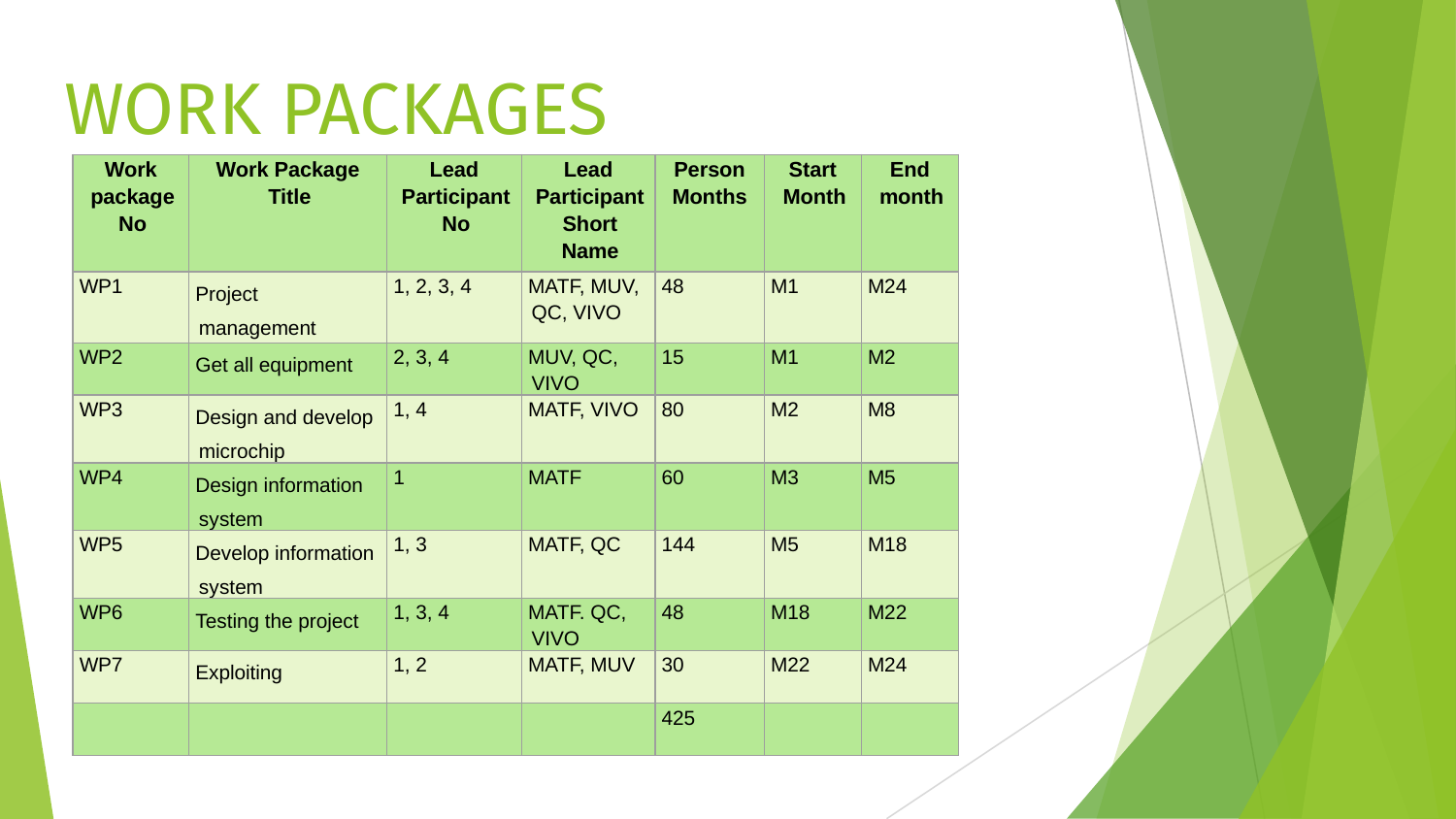

# WORK PACKAGES
| Work package No | Work Package Title | Lead Participant No | Lead Participant Short Name | Person Months | Start Month | End month |
| --- | --- | --- | --- | --- | --- | --- |
| WP1 | Project management | 1, 2, 3, 4 | MATF, MUV, QC, VIVO | 48 | M1 | M24 |
| WP2 | Get all equipment | 2, 3, 4 | MUV, QC, VIVO | 15 | M1 | M2 |
| WP3 | Design and develop microchip | 1, 4 | MATF, VIVO | 80 | M2 | M8 |
| WP4 | Design information system | 1 | MATF | 60 | M3 | M5 |
| WP5 | Develop information system | 1, 3 | MATF, QC | 144 | M5 | M18 |
| WP6 | Testing the project | 1, 3, 4 | MATF. QC, VIVO | 48 | M18 | M22 |
| WP7 | Exploiting | 1, 2 | MATF, MUV | 30 | M22 | M24 |
|  |  |  |  | 425 |  |  |